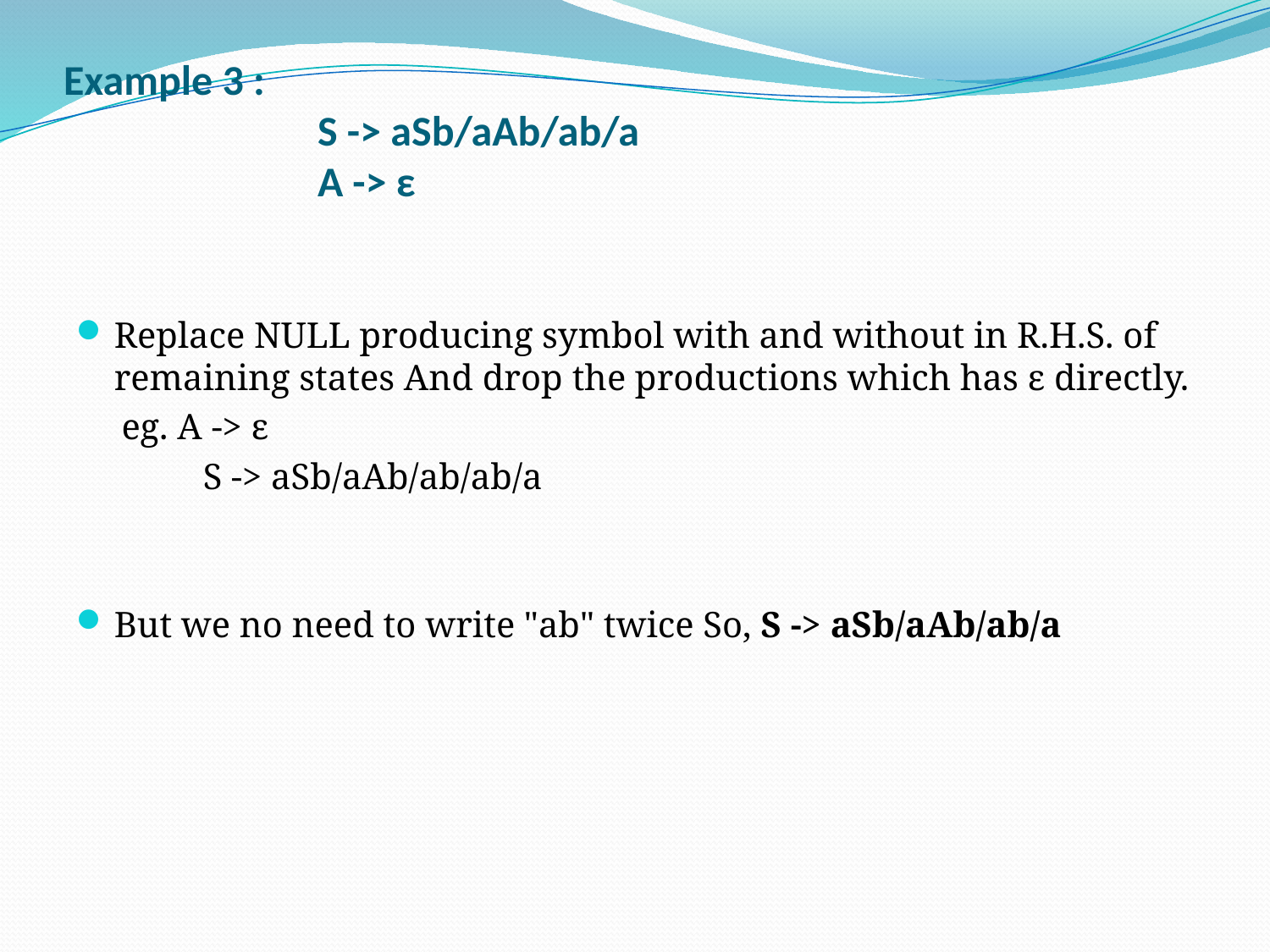

# Example 3 : S -> aSb/aAb/ab/a A -> ε
Replace NULL producing symbol with and without in R.H.S. of remaining states And drop the productions which has ε directly.
     eg. A -> ε
	S -> aSb/aAb/ab/ab/a

But we no need to write "ab" twice So, S -> aSb/aAb/ab/a